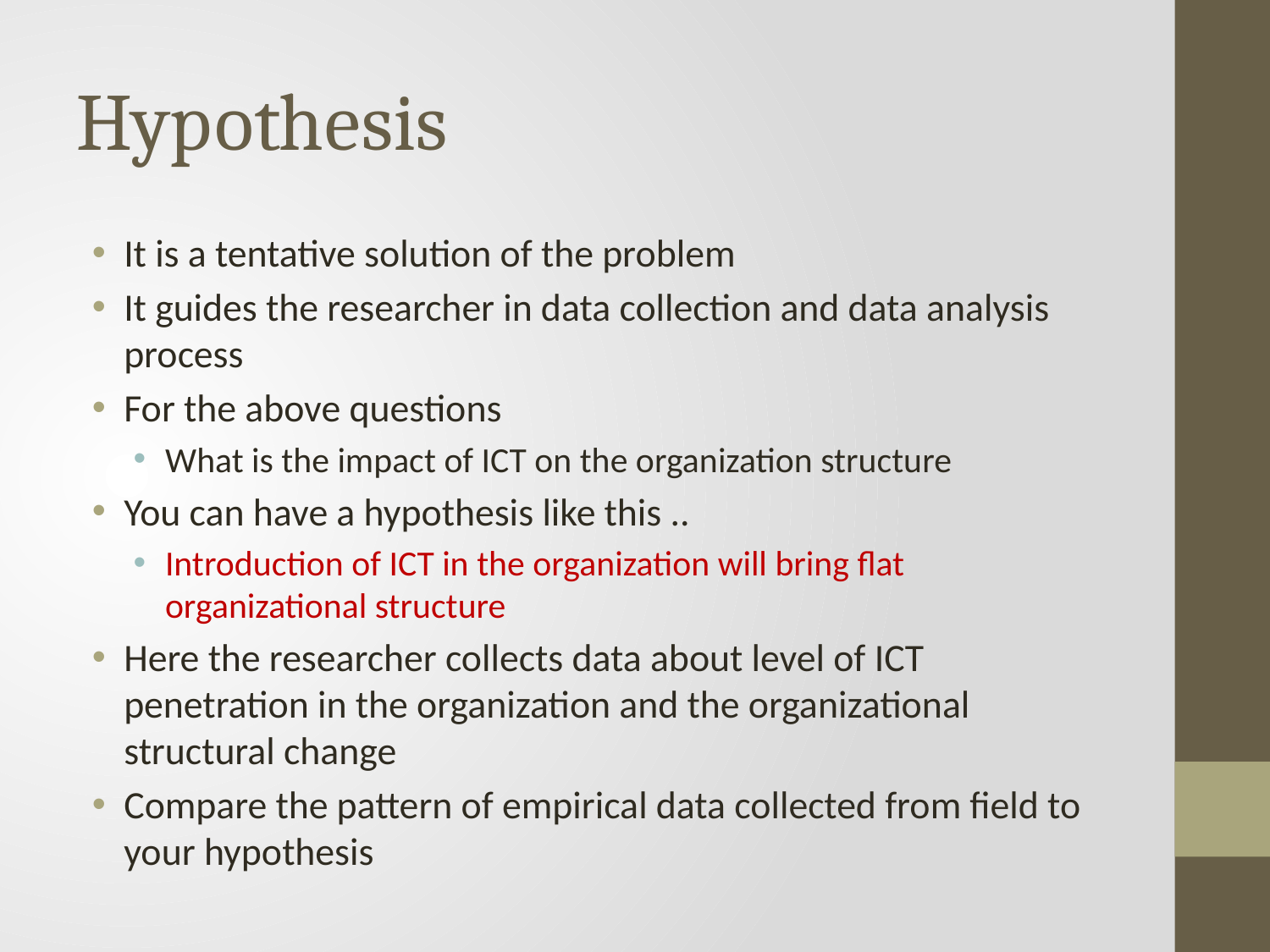

# Hypothesis
It is a tentative solution of the problem
It guides the researcher in data collection and data analysis process
For the above questions
What is the impact of ICT on the organization structure
You can have a hypothesis like this ..
Introduction of ICT in the organization will bring flat organizational structure
Here the researcher collects data about level of ICT penetration in the organization and the organizational structural change
Compare the pattern of empirical data collected from field to your hypothesis